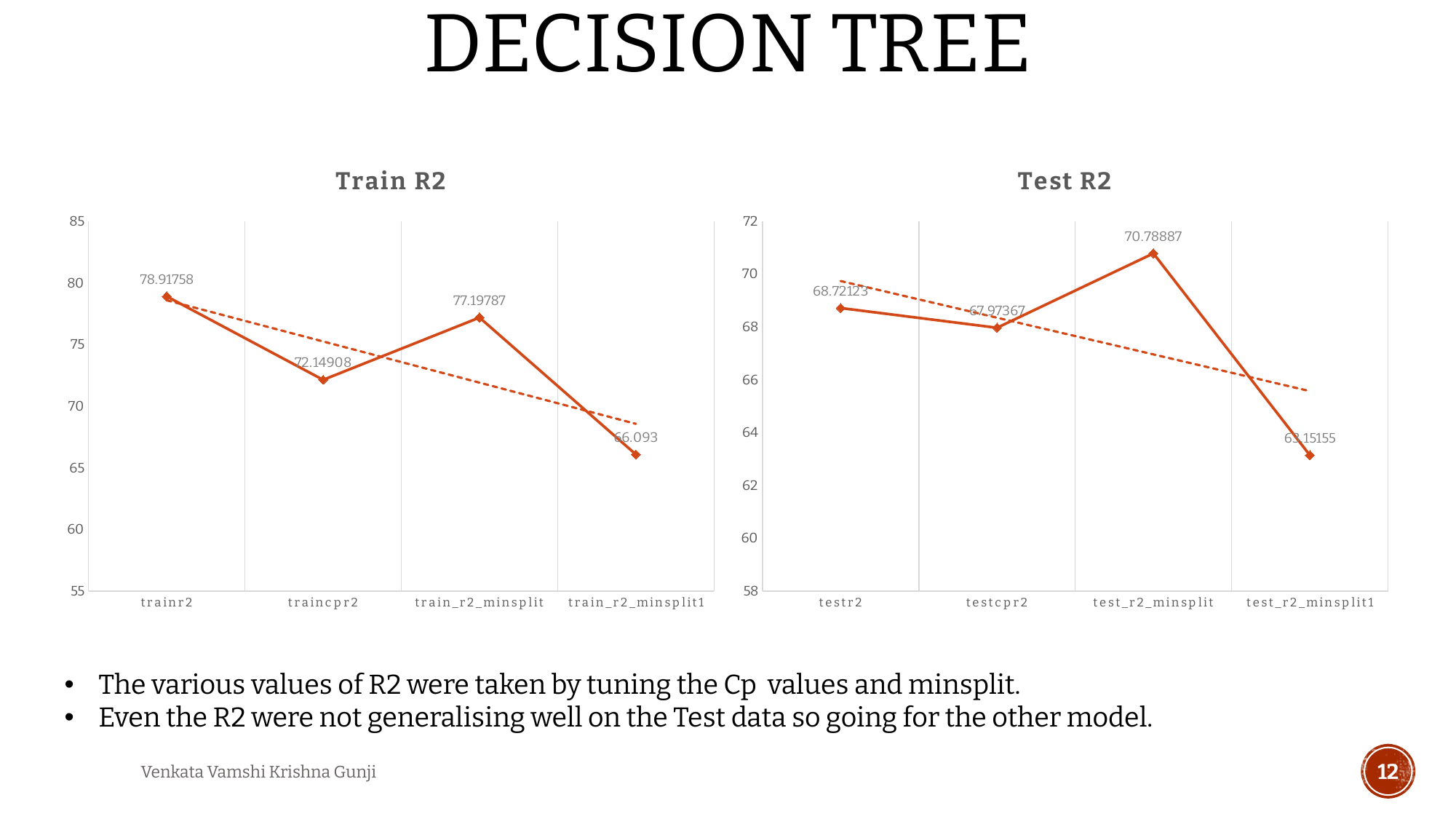

# Decision Tree

### Chart: Train R2

| Category |  |
|---|---|
| trainr2 | 78.91758 |
| traincpr2 | 72.14908 |
| train_r2_minsplit | 77.19787 |
| train_r2_minsplit1 | 66.093 |

### Chart: Test R2

| Category |  |
|---|---|
| testr2 | 68.72123 |
| testcpr2 | 67.97367 |
| test_r2_minsplit | 70.78887 |
| test_r2_minsplit1 | 63.15155 |
The various values of R2 were taken by tuning the Cp  values and minsplit.
Even the R2 were not generalising well on the Test data so going for the other model.
Venkata Vamshi Krishna Gunji
12